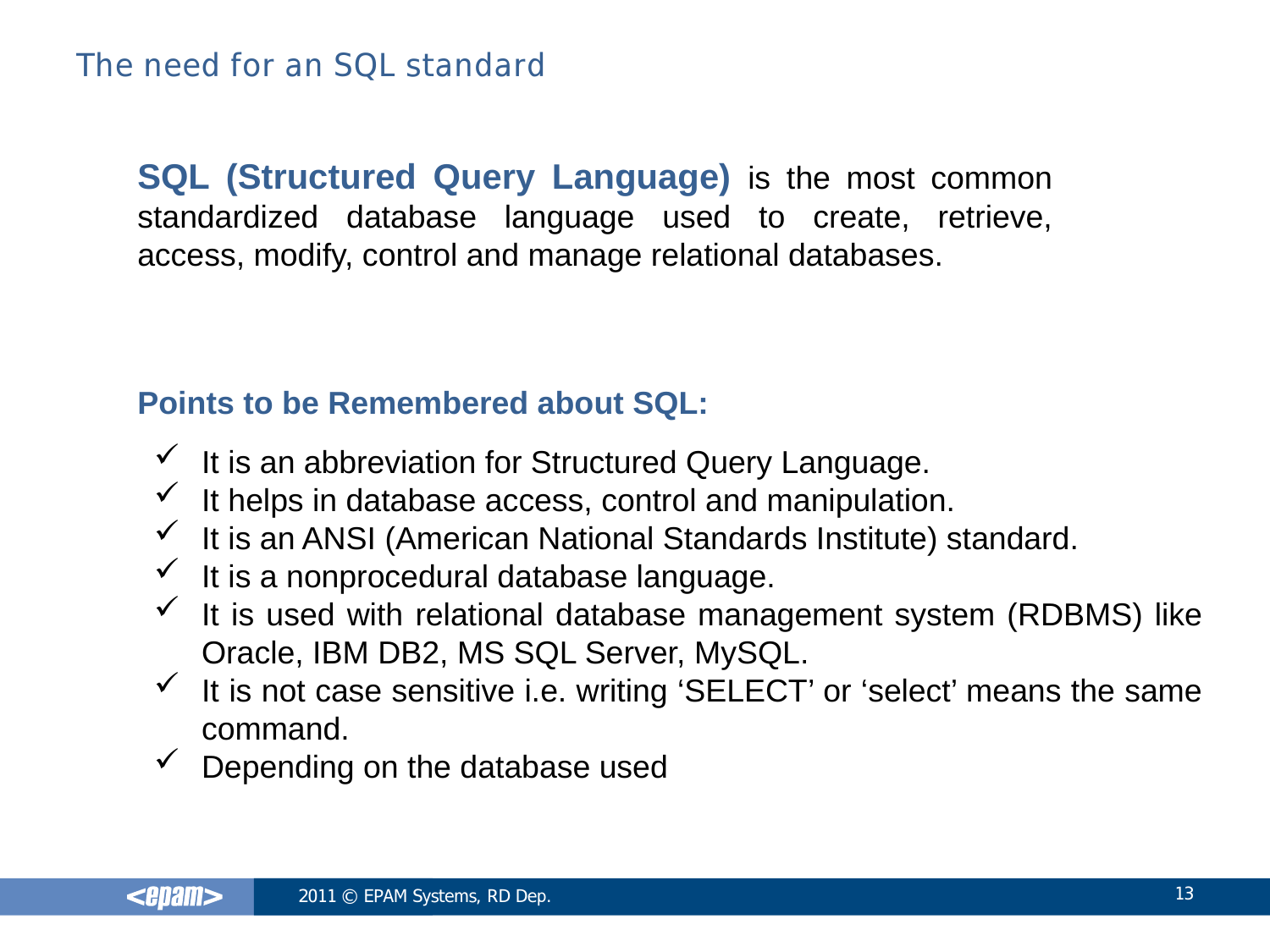

# The need for an SQL standard
SQL (Structured Query Language) is the most common standardized database language used to create, retrieve, access, modify, control and manage relational databases.
Points to be Remembered about SQL:

It is an abbreviation for Structured Query Language.
It helps in database access, control and manipulation.
It is an ANSI (American National Standards Institute) standard.
It is a nonprocedural database language.
It is used with relational database management system (RDBMS) like Oracle, IBM DB2, MS SQL Server, MySQL.
It is not case sensitive i.e. writing ‘SELECT’ or ‘select’ means the same command.
Depending on the database used
13
2011 © EPAM Systems, RD Dep.